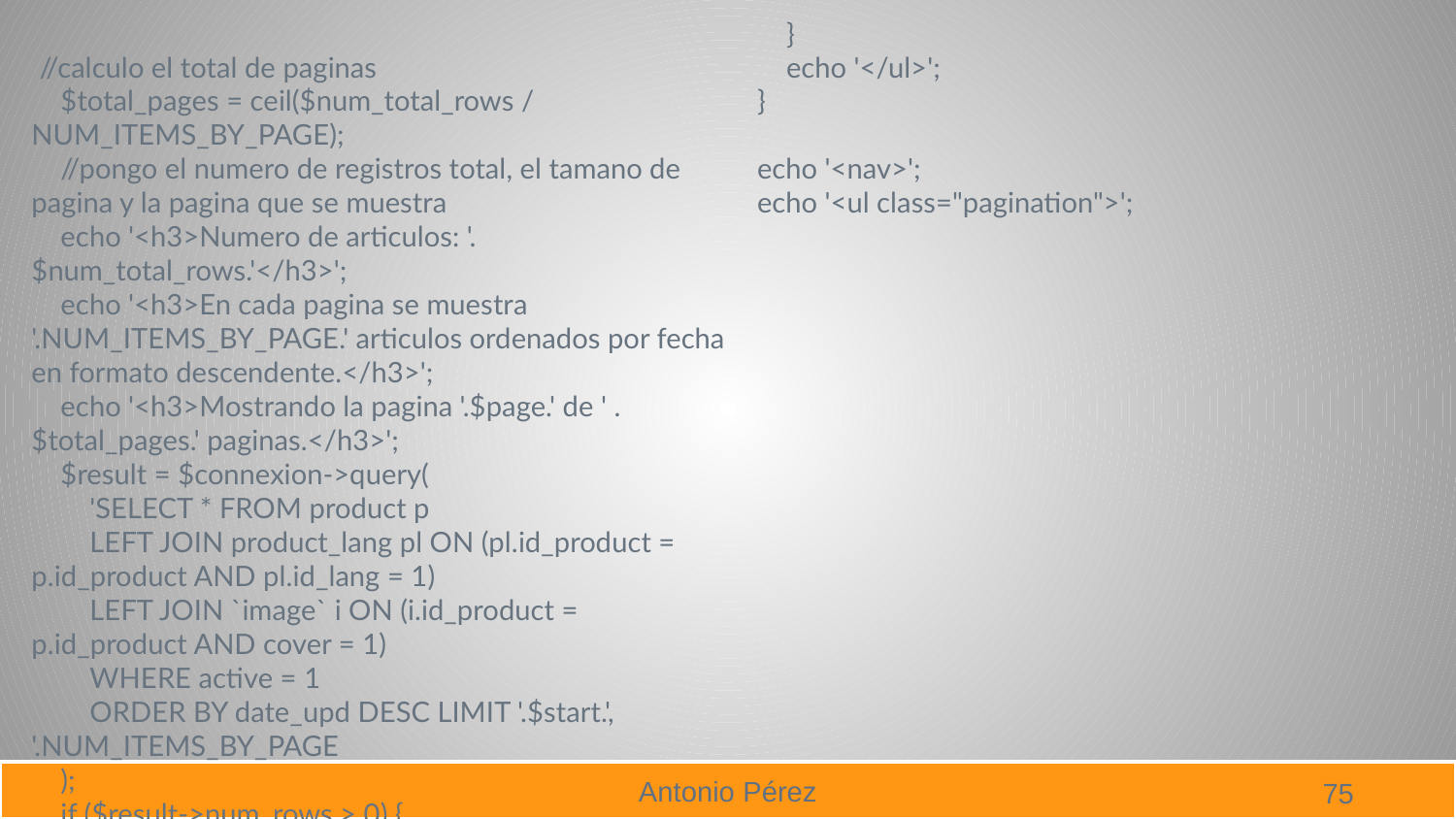

//calculo el total de paginas
    $total_pages = ceil($num_total_rows / NUM_ITEMS_BY_PAGE);
    //pongo el numero de registros total, el tamano de pagina y la pagina que se muestra
    echo '<h3>Numero de articulos: '.$num_total_rows.'</h3>';
    echo '<h3>En cada pagina se muestra '.NUM_ITEMS_BY_PAGE.' articulos ordenados por fecha en formato descendente.</h3>';
    echo '<h3>Mostrando la pagina '.$page.' de ' .$total_pages.' paginas.</h3>';
    $result = $connexion->query(
        'SELECT * FROM product p
        LEFT JOIN product_lang pl ON (pl.id_product = p.id_product AND pl.id_lang = 1)
        LEFT JOIN `image` i ON (i.id_product = p.id_product AND cover = 1)
        WHERE active = 1
        ORDER BY date_upd DESC LIMIT '.$start.', '.NUM_ITEMS_BY_PAGE
    );
    if ($result->num_rows > 0) {
        echo '<ul class="row items">';
        while ($row = $result->fetch_assoc()) {
            echo '<li class="col-lg-4">';
            echo '<div class="item">';
            echo '<h3>'.$row['name'].'</h3>';
            ...
            echo '</div>';
            echo '</li>';
        }
        echo '</ul>';
    }

    echo '<nav>';
    echo '<ul class="pagination">';

75